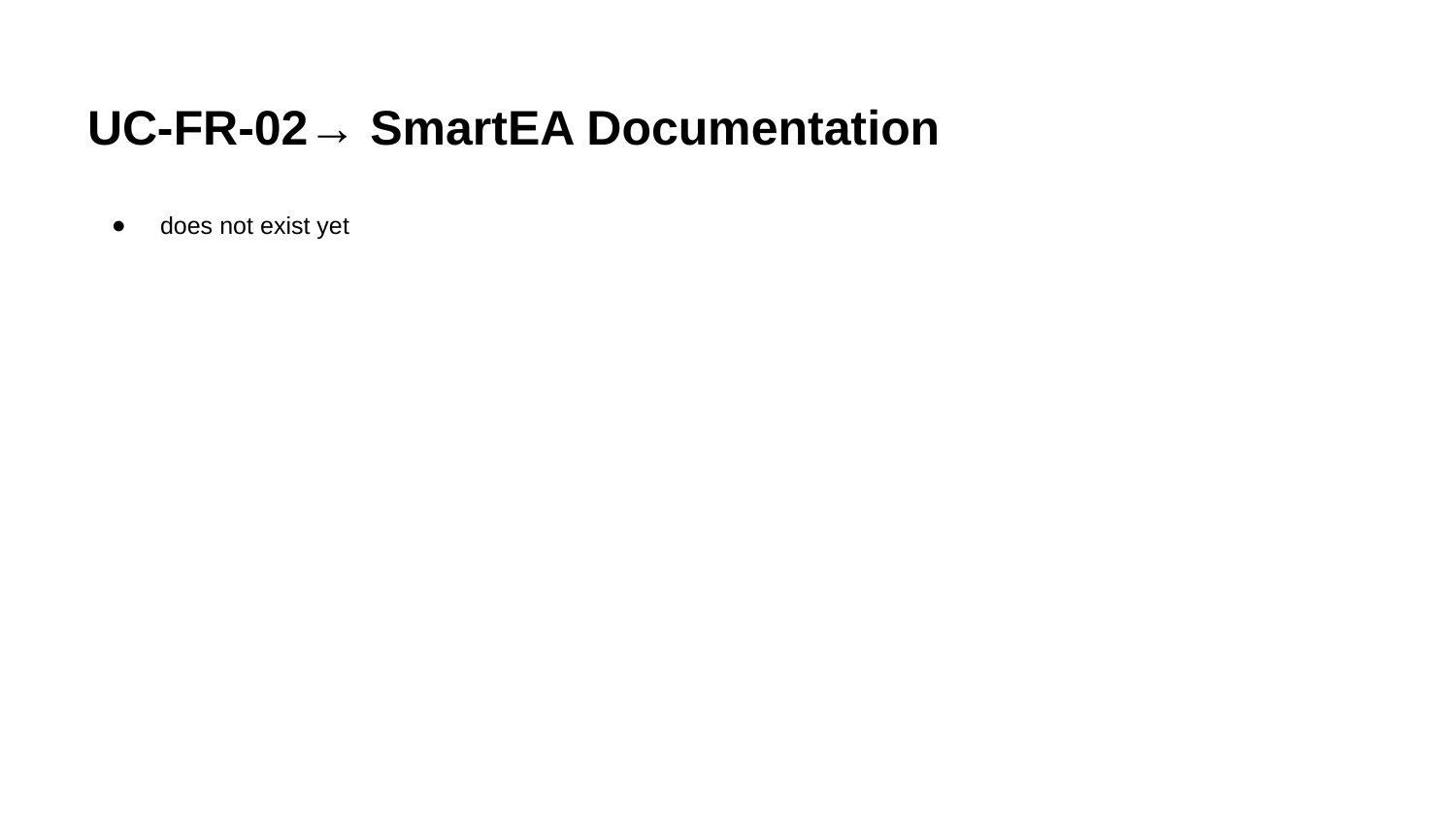

# UC-FR-02→ SmartEA Documentation
does not exist yet